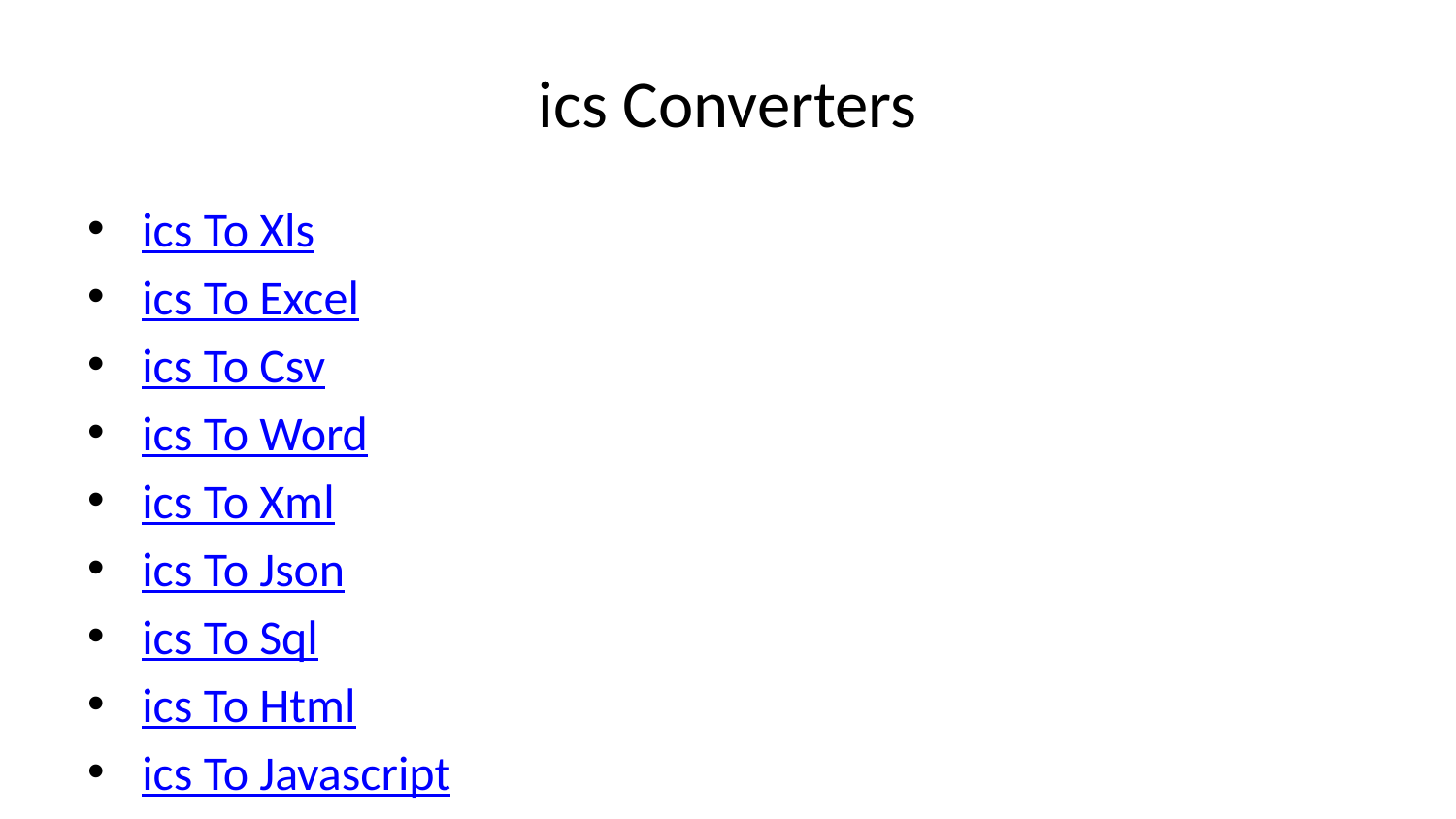

# ics Converters
ics To Xls
ics To Excel
ics To Csv
ics To Word
ics To Xml
ics To Json
ics To Sql
ics To Html
ics To Javascript
ics Calendar To Rss